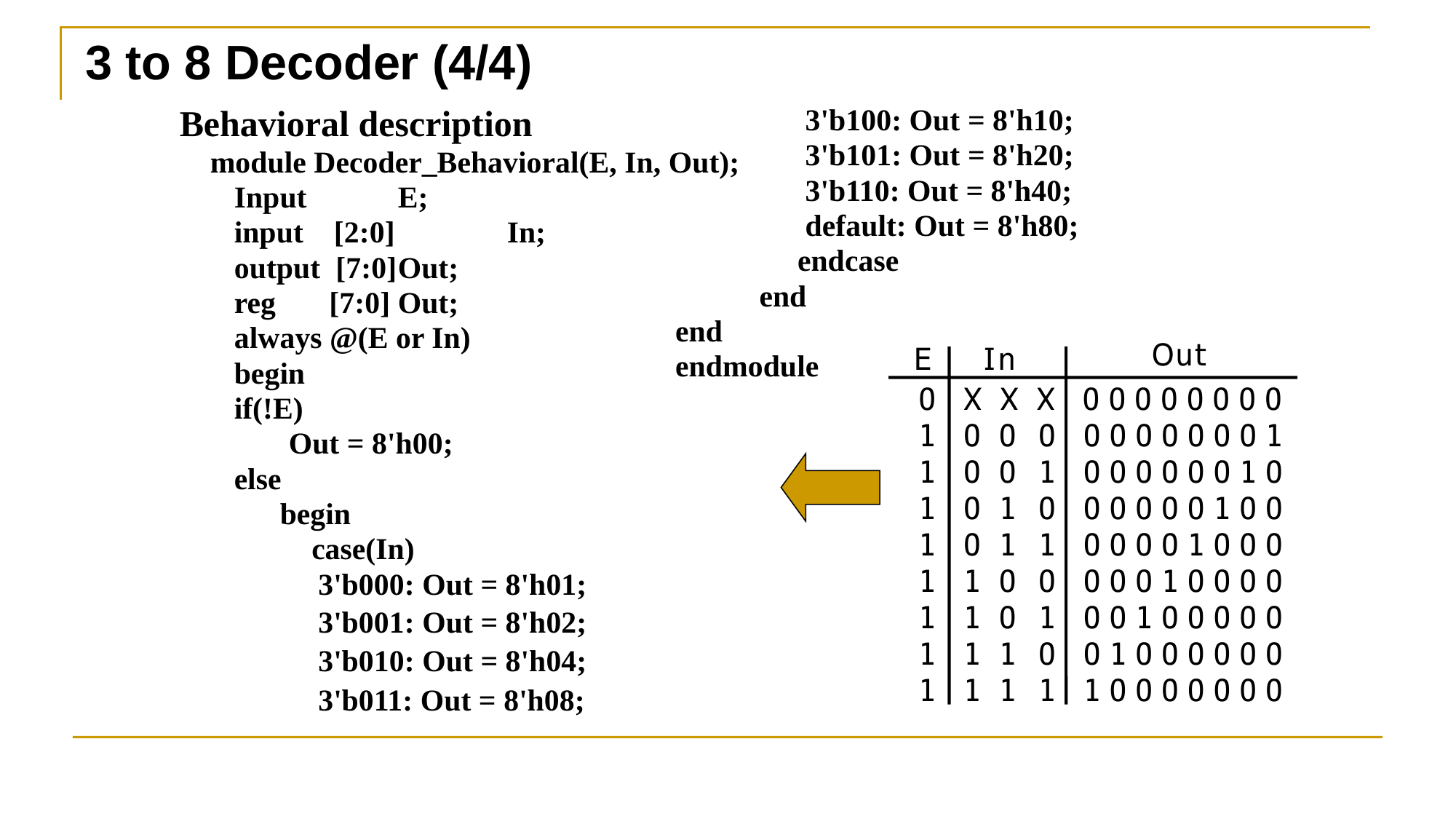

3 to 8 Decoder (4/4)
                 3'b100: Out = 8'h10;
                 3'b101: Out = 8'h20;
                 3'b110: Out = 8'h40;
                 default: Out = 8'h80;
                endcase
           end
end
endmodule
Behavioral description
    module Decoder_Behavioral(E, In, Out);
Input	E;
input    [2:0] 	In;
output  [7:0]	Out;
reg       [7:0]	Out;
always @(E or In)
begin
if(!E)
	Out = 8'h00;
else
      begin
	   case(In)
           3'b000: Out = 8'h01;
           3'b001: Out = 8'h02;
           3'b010: Out = 8'h04;
           3'b011: Out = 8'h08;
Out
E
In

0   X  X  X   0 0 0 0 0 0 0 0
1   0   0   0   0 0 0 0 0 0 0 1
1   0   0   1   0 0 0 0 0 0 1 0
1   0   1   0   0 0 0 0 0 1 0 0
1   0   1   1   0 0 0 0 1 0 0 0
1   1   0   0   0 0 0 1 0 0 0 0
1   1   0   1   0 0 1 0 0 0 0 0
1   1   1   0   0 1 0 0 0 0 0 0
1   1   1   1   1 0 0 0 0 0 0 0